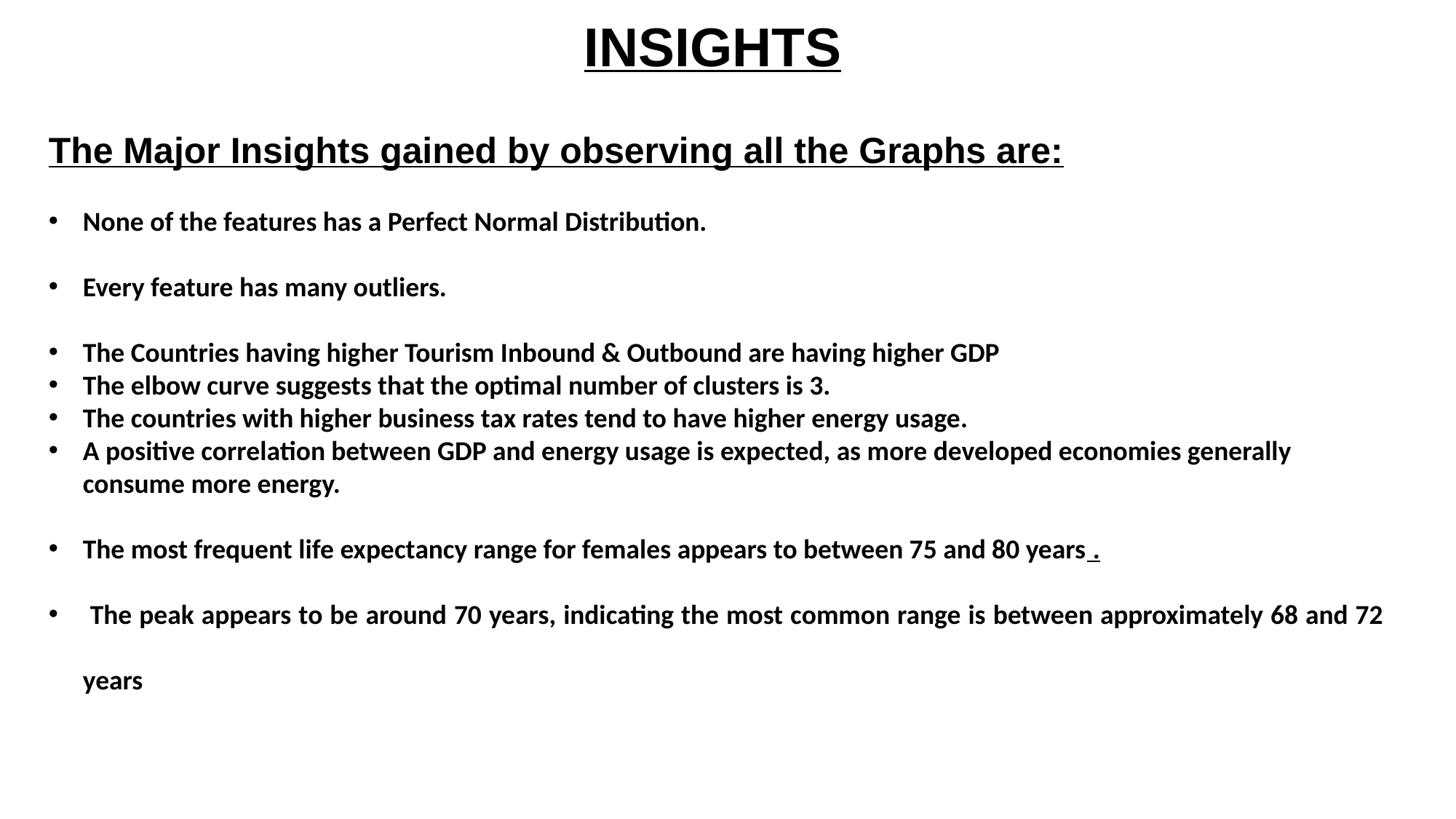

INSIGHTS
The Major Insights gained by observing all the Graphs are:
None of the features has a Perfect Normal Distribution.
Every feature has many outliers.
The Countries having higher Tourism Inbound & Outbound are having higher GDP
The elbow curve suggests that the optimal number of clusters is 3.
The countries with higher business tax rates tend to have higher energy usage.
A positive correlation between GDP and energy usage is expected, as more developed economies generally consume more energy.
The most frequent life expectancy range for females appears to between 75 and 80 years .
 The peak appears to be around 70 years, indicating the most common range is between approximately 68 and 72 years